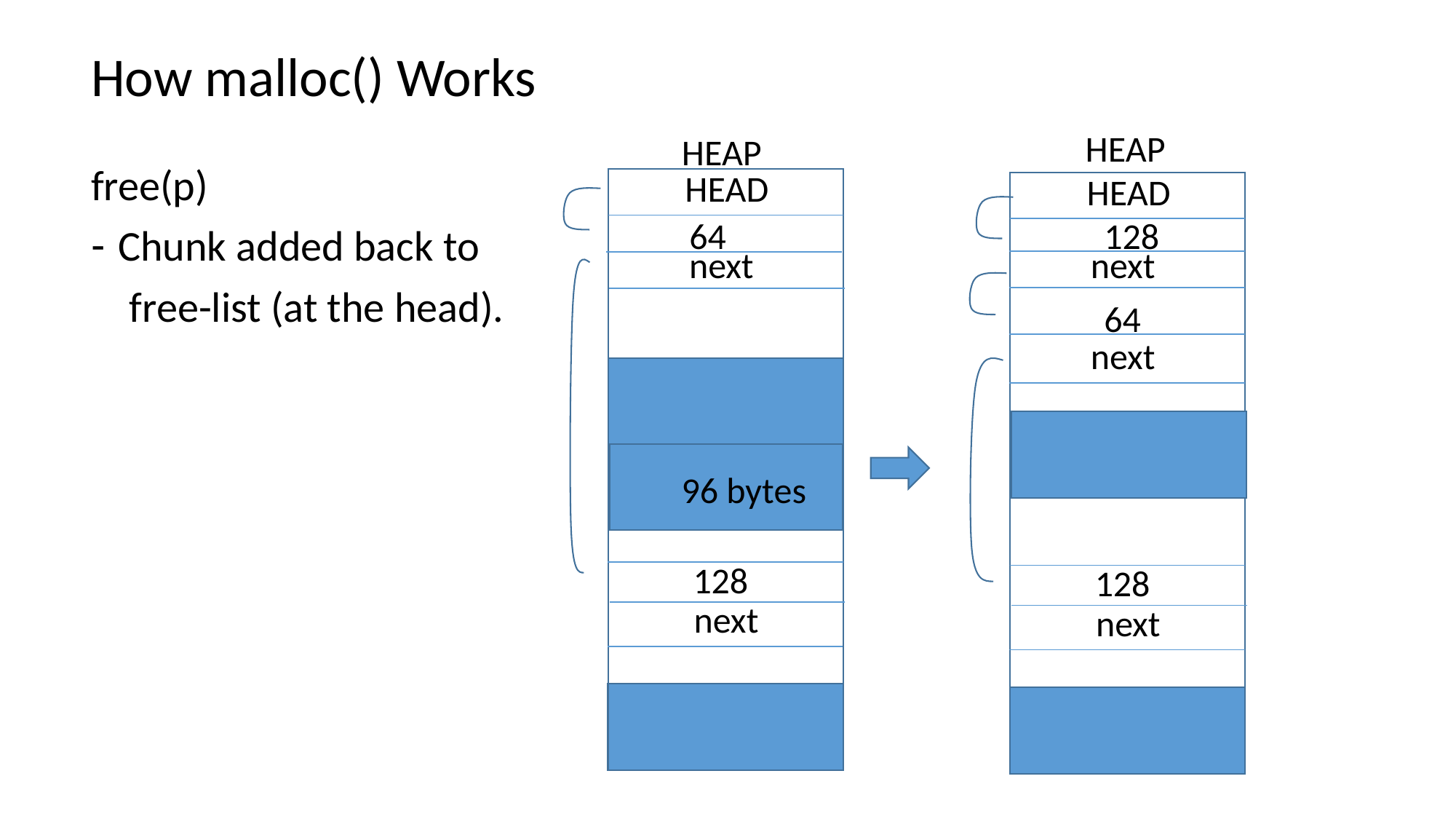

# How malloc() Works
HEAP
HEAP
free(p)
Chunk added back to
    free-list (at the head).

HEAD
HEAD

64
128
next
next

64
next

96 bytes
128
128
next
next